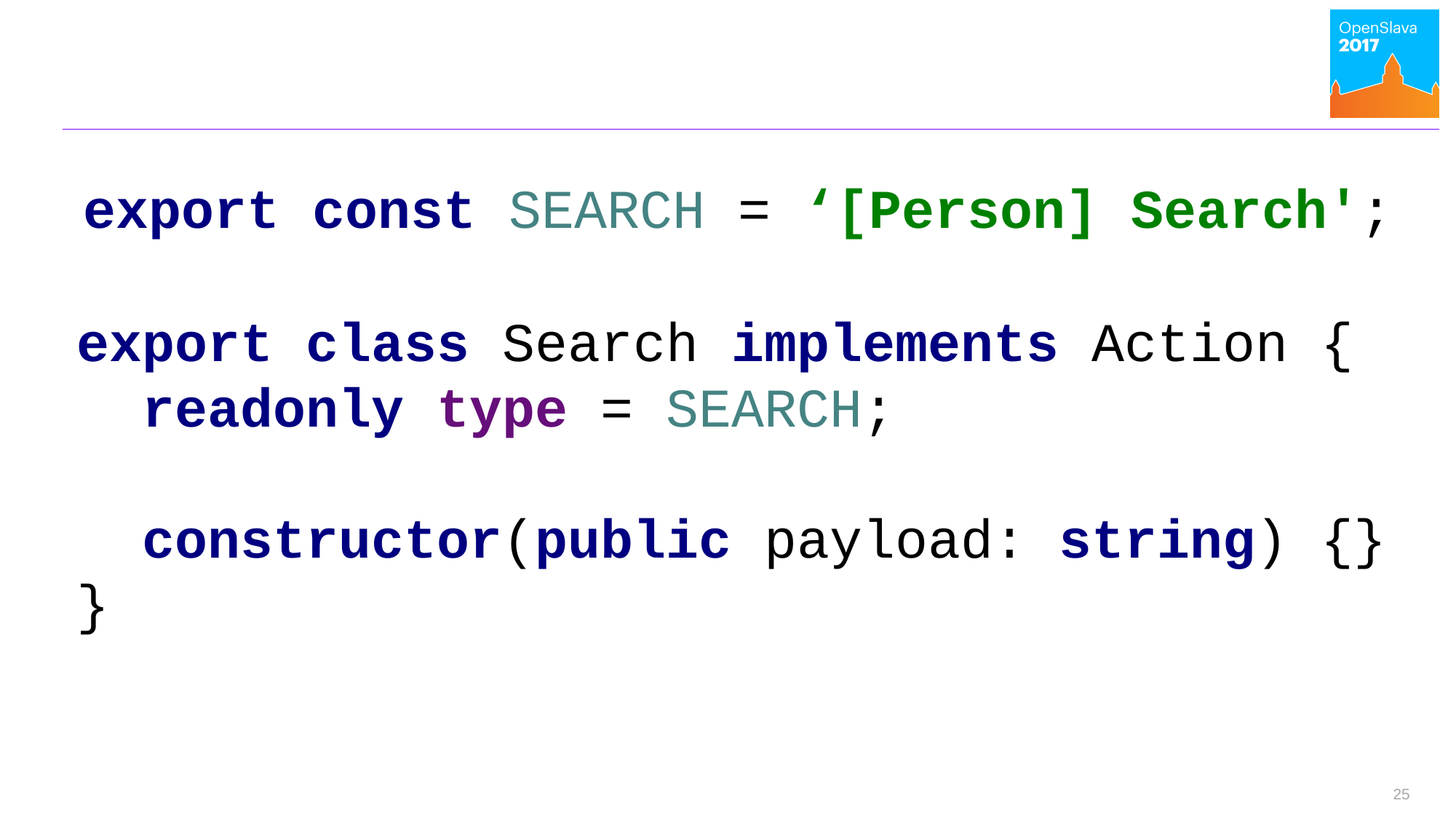

export class Search implements Action {
  readonly type = SEARCH;
  constructor(public payload: string) {}
}
export const SEARCH = ‘[Person] Search';
25